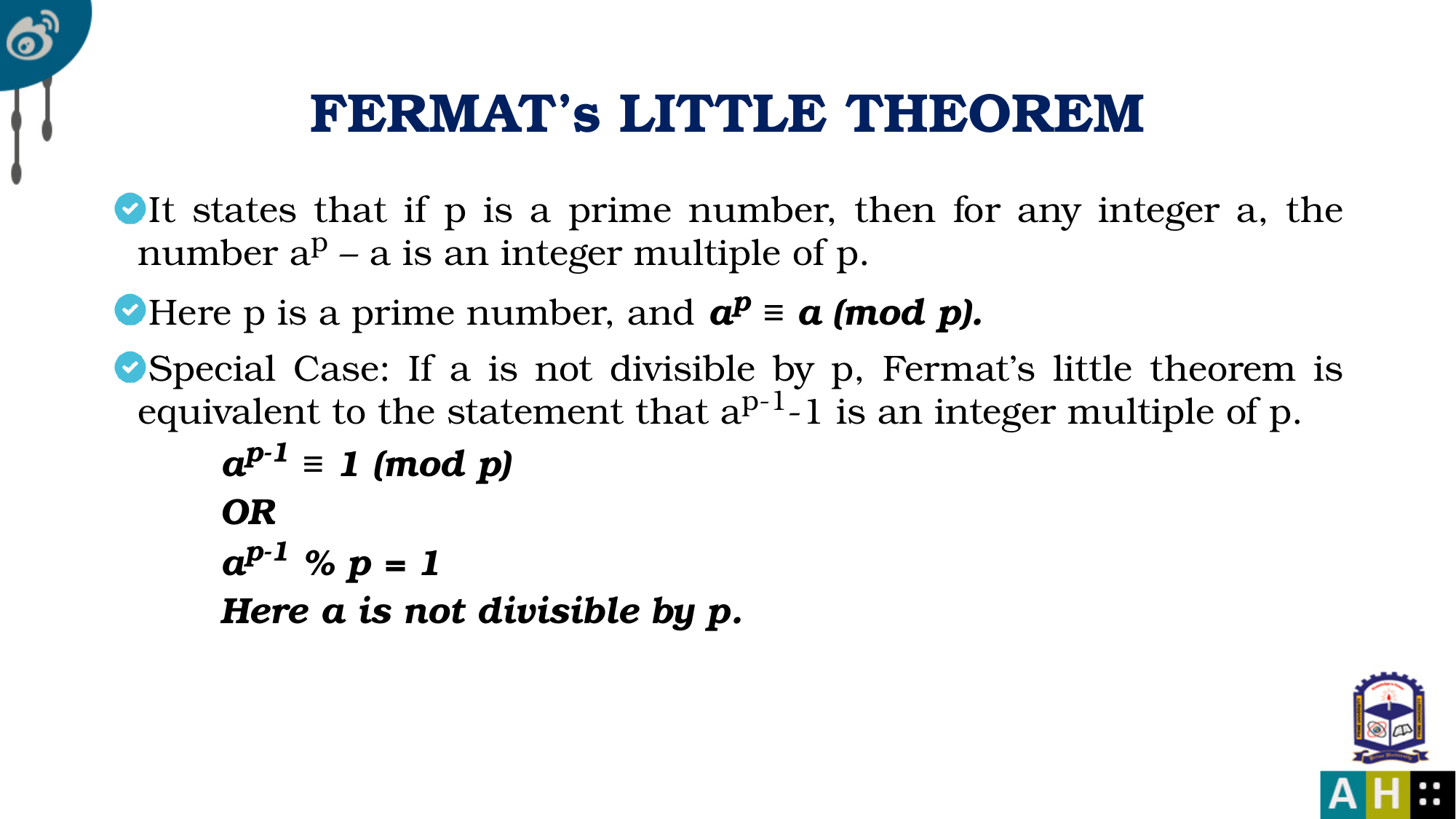

# FERMAT’s LITTLE THEOREM
It states that if p is a prime number, then for any integer a, the number ap – a is an integer multiple of p.
Here p is a prime number, and ap ≡ a (mod p).
Special Case: If a is not divisible by p, Fermat’s little theorem is equivalent to the statement that ap-1-1 is an integer multiple of p.
ap-1 ≡ 1 (mod p)
OR
ap-1 % p = 1
Here a is not divisible by p.